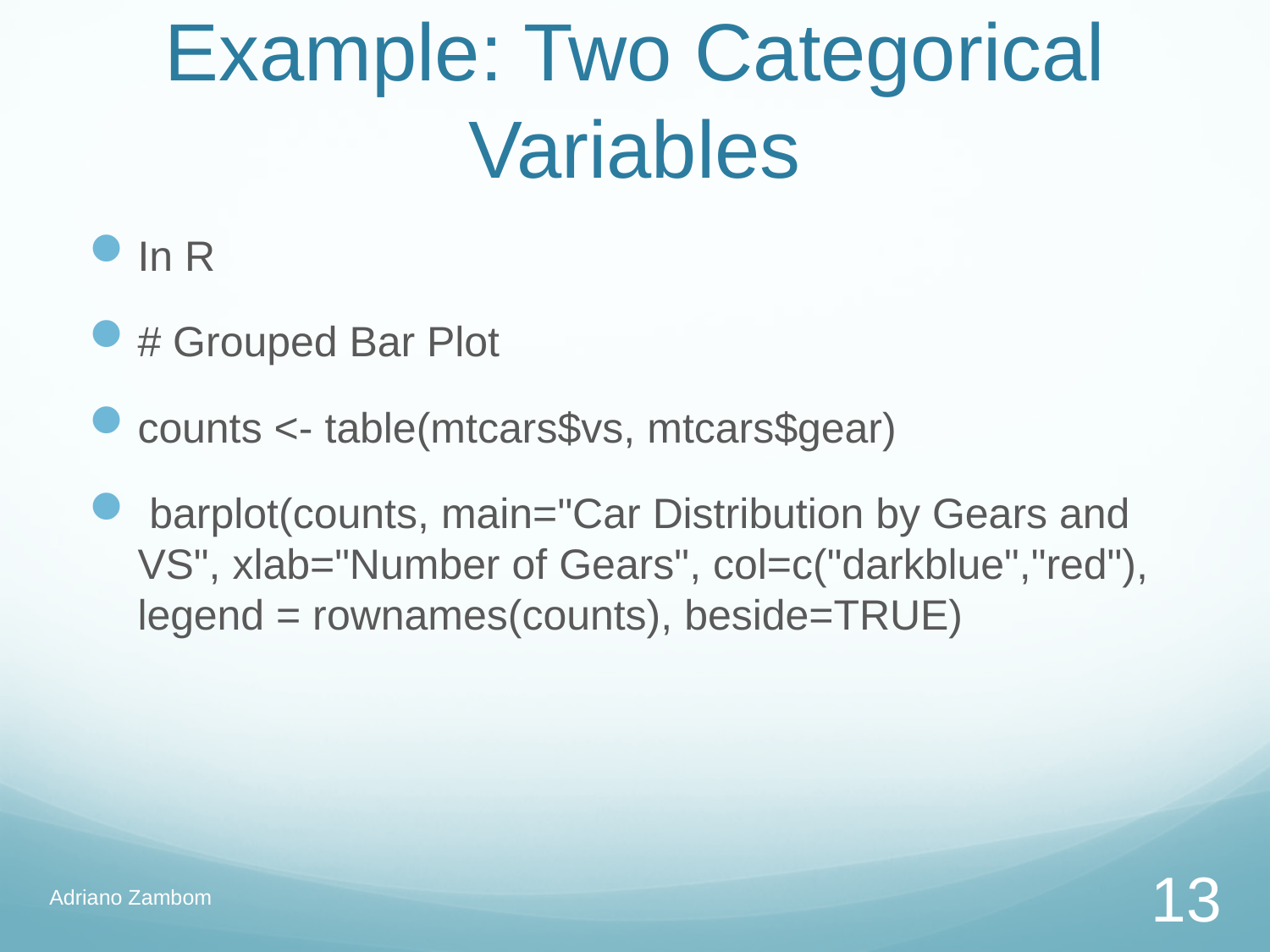

# Example: Two Categorical Variables
In R
# Grouped Bar Plot
counts <- table(mtcars$vs, mtcars$gear)
 barplot(counts, main="Car Distribution by Gears and VS", xlab="Number of Gears", col=c("darkblue","red"), legend = rownames(counts), beside=TRUE)
Adriano Zambom
13